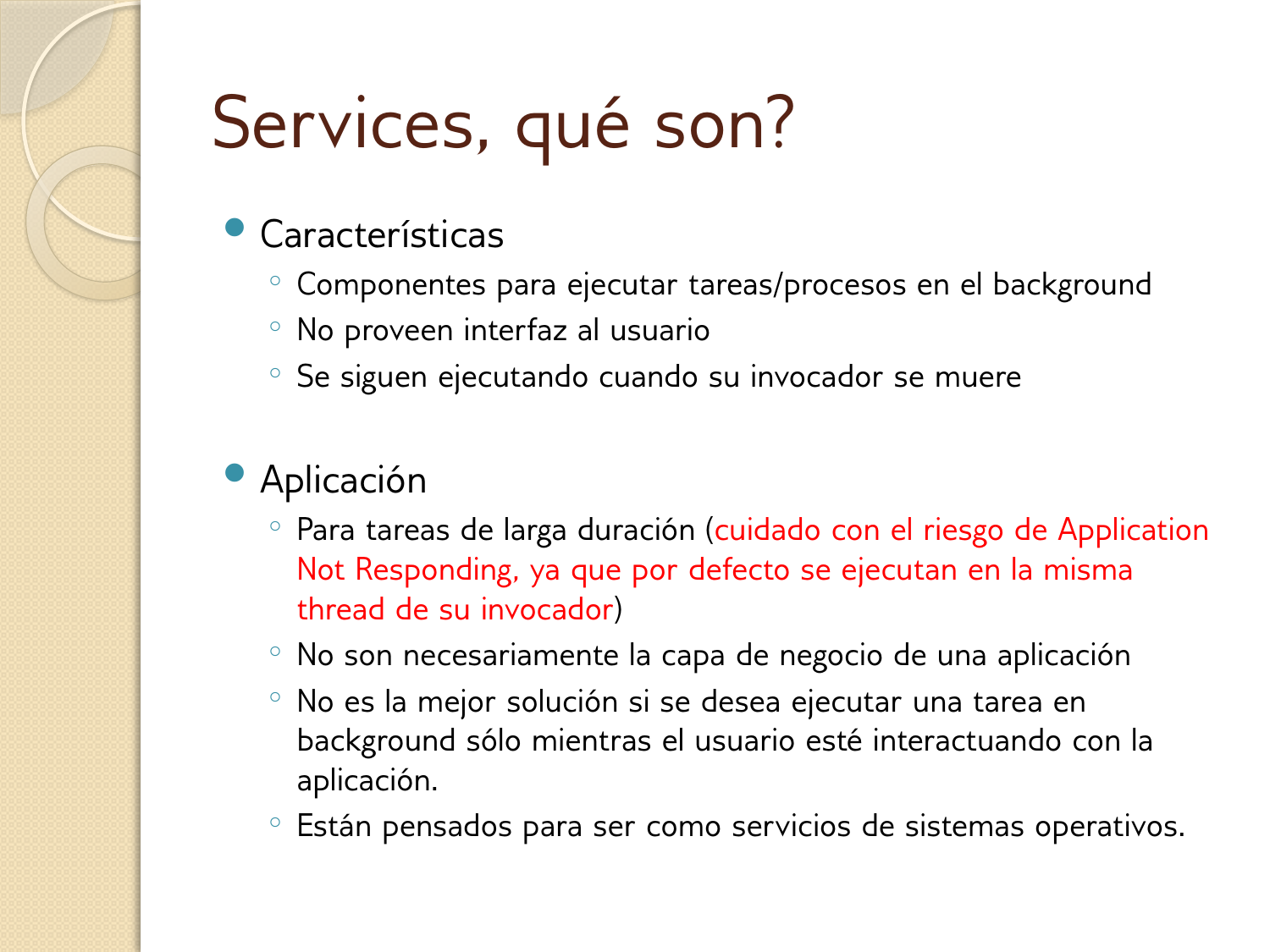

# Services, qué son?
Características
Componentes para ejecutar tareas/procesos en el background
No proveen interfaz al usuario
Se siguen ejecutando cuando su invocador se muere

Aplicación
Para tareas de larga duración (cuidado con el riesgo de Application Not Responding, ya que por defecto se ejecutan en la misma thread de su invocador)
No son necesariamente la capa de negocio de una aplicación
No es la mejor solución si se desea ejecutar una tarea en background sólo mientras el usuario esté interactuando con la aplicación.
Están pensados para ser como servicios de sistemas operativos.